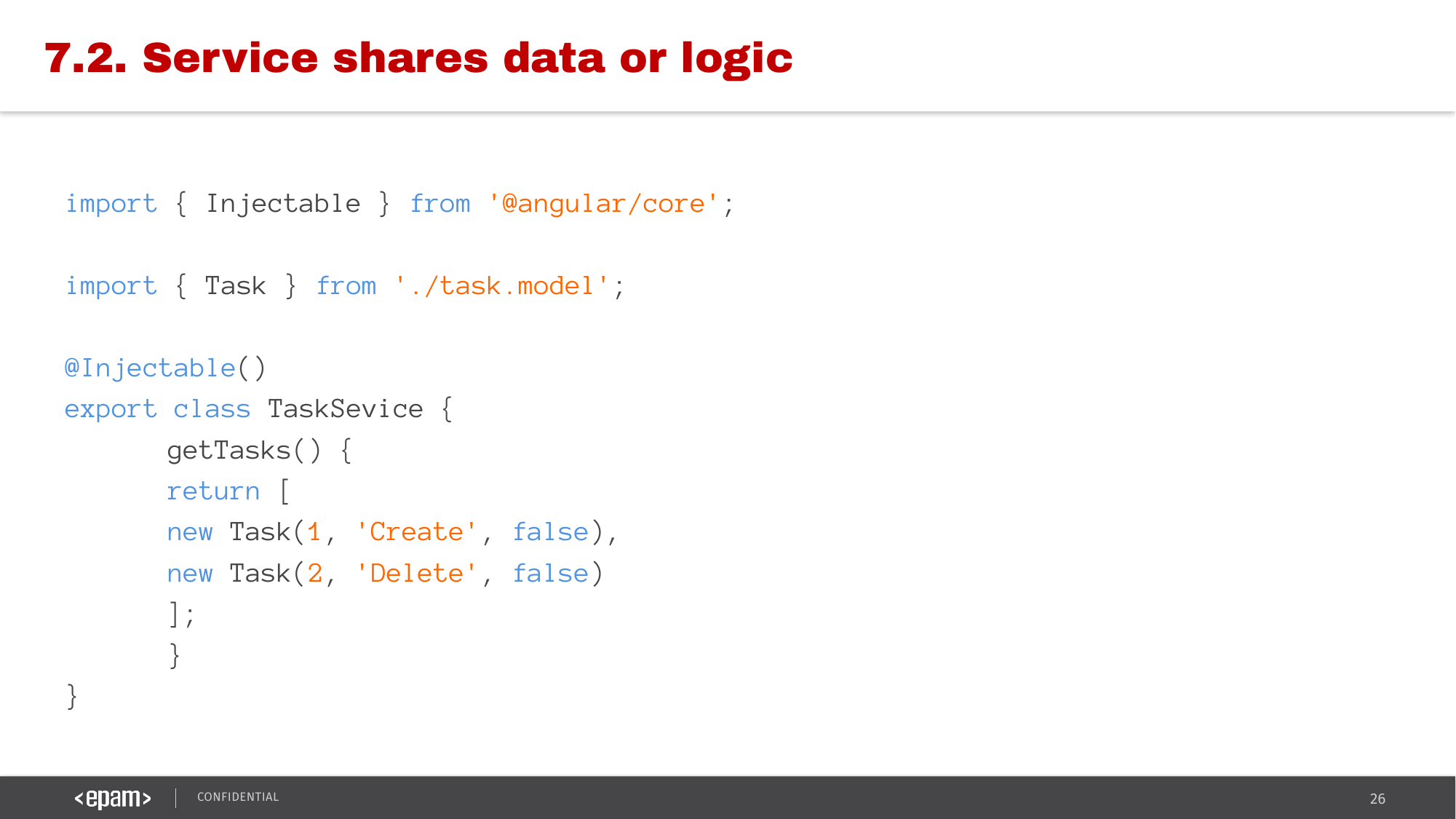

7.2. Service shares data or logic
import { Injectable } from '@angular/core';

import { Task } from './task.model';

@Injectable()
export class TaskSevice {
	getTasks() {
		return [
			new Task(1, 'Create', false),
			new Task(2, 'Delete', false)
		];
	}
}